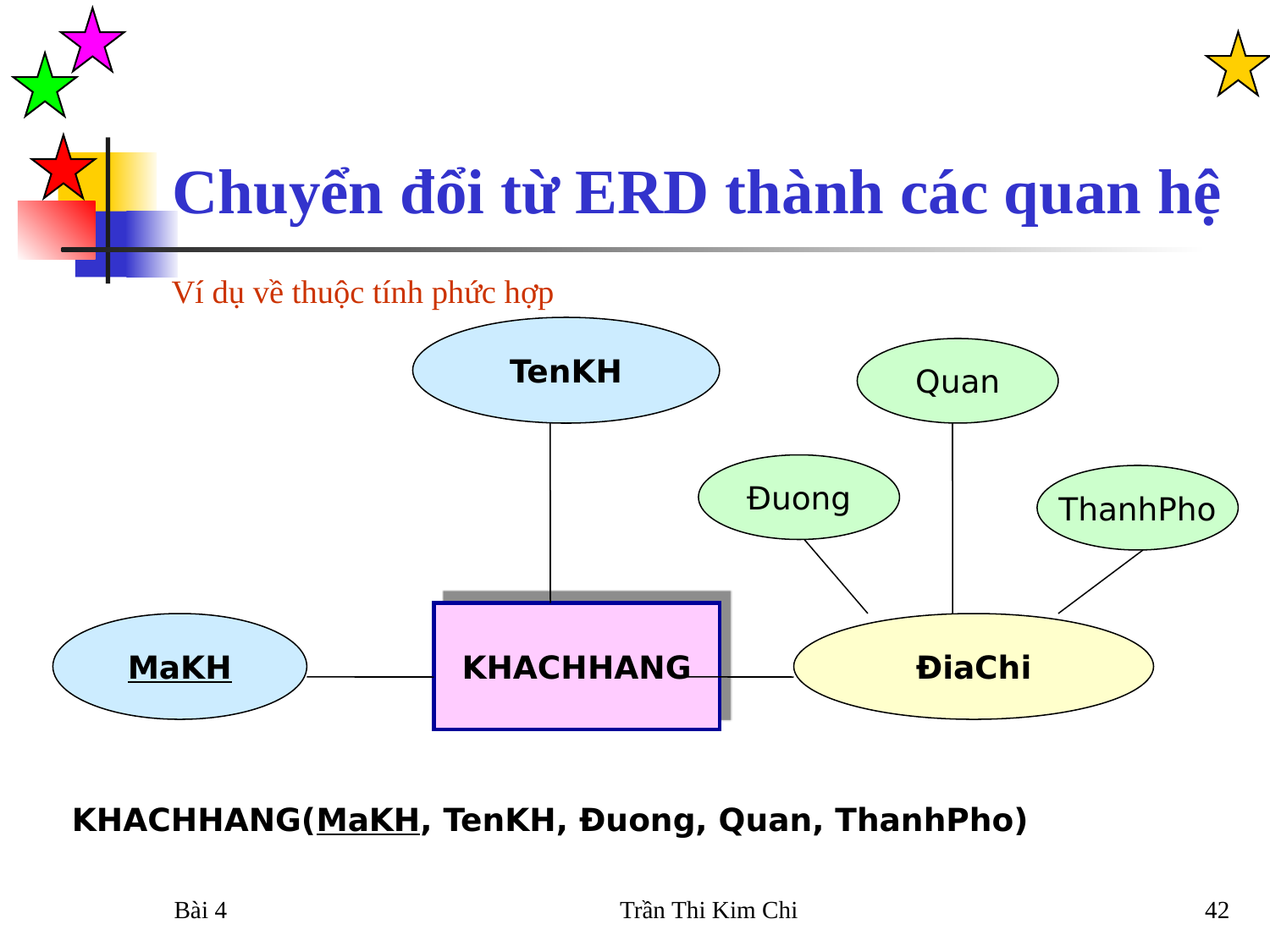

Chuyển đổi từ ERD thành các quan hệ
Ví dụ về thuộc tính phức hợp
TenKH
Quan

Đuong
ThanhPho

KHACHHANG

MaKH
ĐiaChi

KHACHHANG(MaKH, TenKH, Đuong, Quan, ThanhPho)
Bài 4
Trần Thi Kim Chi
42